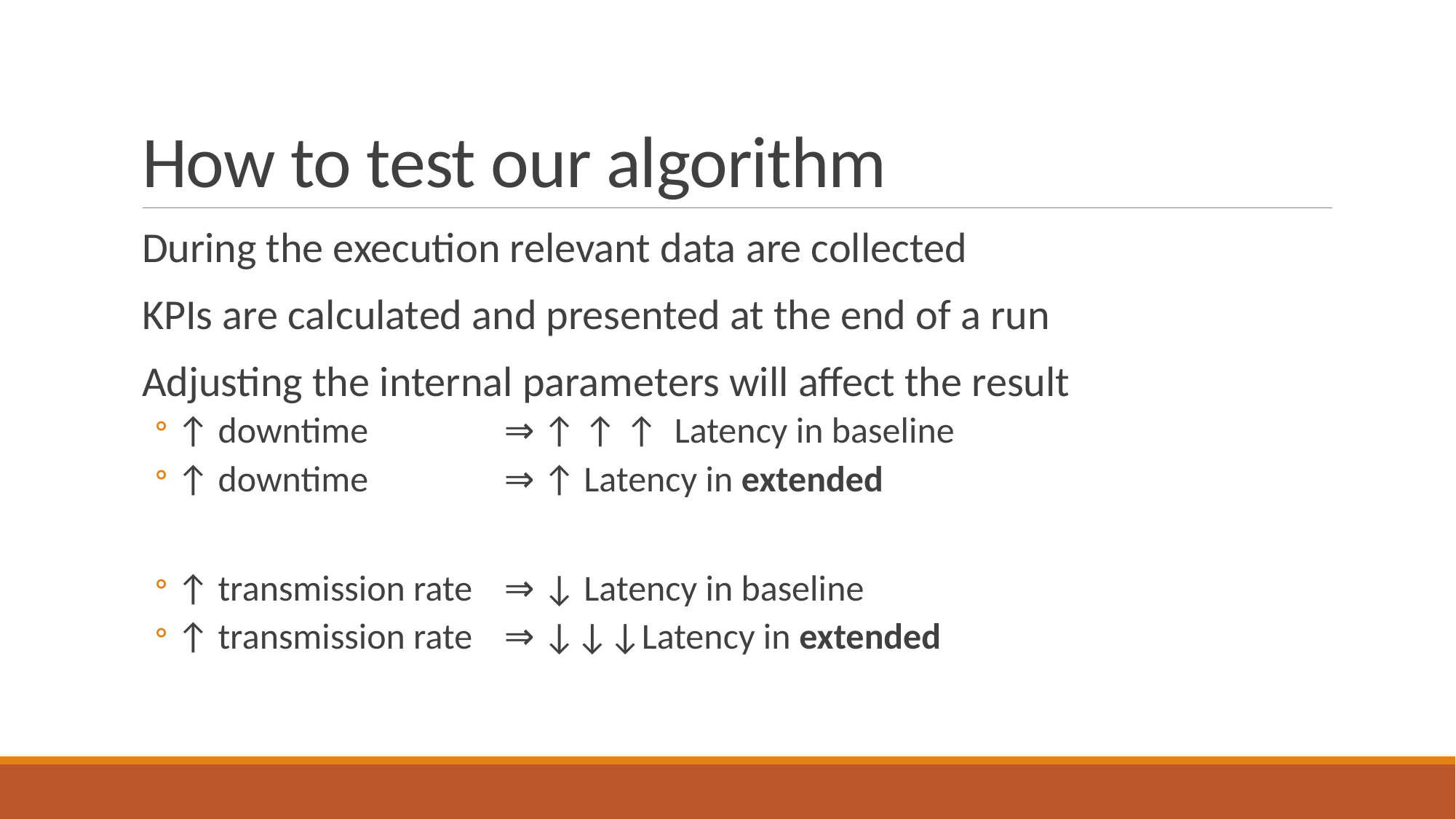

# How to test our algorithm
During the execution relevant data are collected
KPIs are calculated and presented at the end of a run
Adjusting the internal parameters will affect the result
↑ downtime 		⇒ ↑ ↑ ↑  Latency in baseline
↑ downtime		⇒ ↑ Latency in extended

↑ transmission rate 	⇒ ↓ Latency in baseline
↑ transmission rate	⇒ ↓↓↓Latency in extended